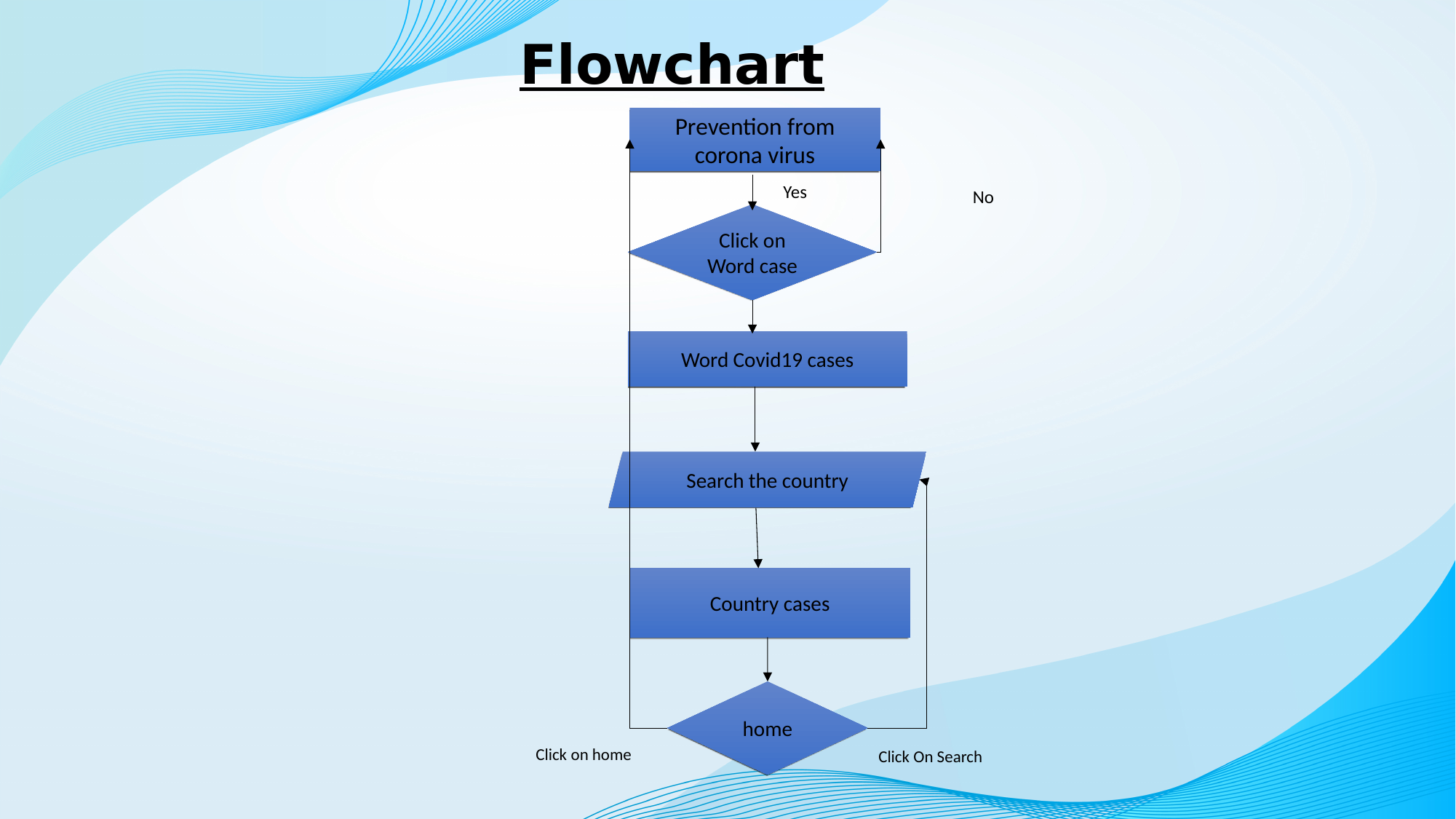

Flowchart

Prevention from corona virus
Yes
No
Click on Word case
Word Covid19 cases
Search the country
Country cases
home
Click on home
Click On Search